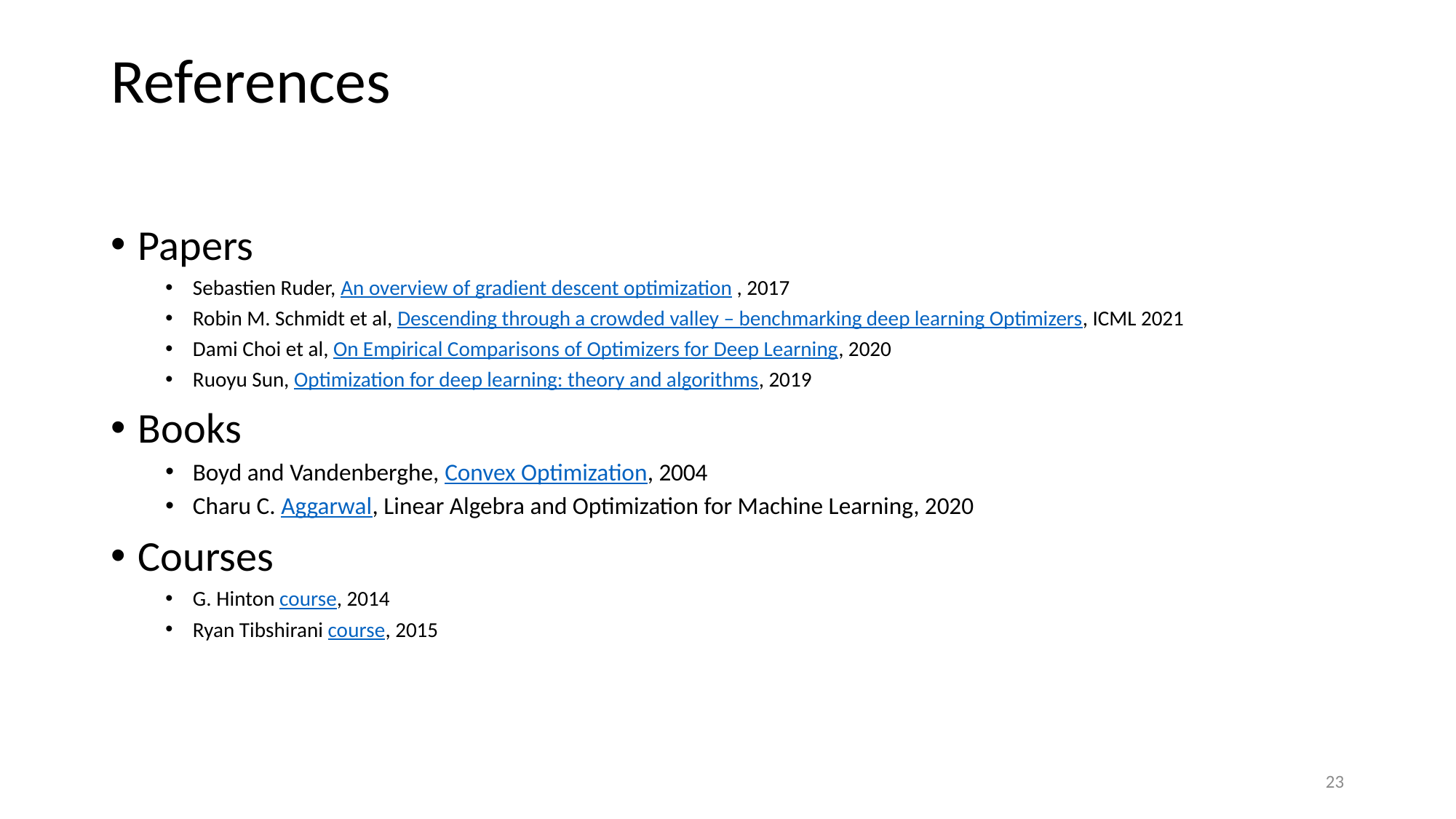

# References
Papers
Sebastien Ruder, An overview of gradient descent optimization , 2017
Robin M. Schmidt et al, Descending through a crowded valley – benchmarking deep learning Optimizers, ICML 2021
Dami Choi et al, On Empirical Comparisons of Optimizers for Deep Learning, 2020
Ruoyu Sun, Optimization for deep learning: theory and algorithms, 2019
Books
Boyd and Vandenberghe, Convex Optimization, 2004
Charu C. Aggarwal, Linear Algebra and Optimization for Machine Learning, 2020
Courses
G. Hinton course, 2014
Ryan Tibshirani course, 2015
23